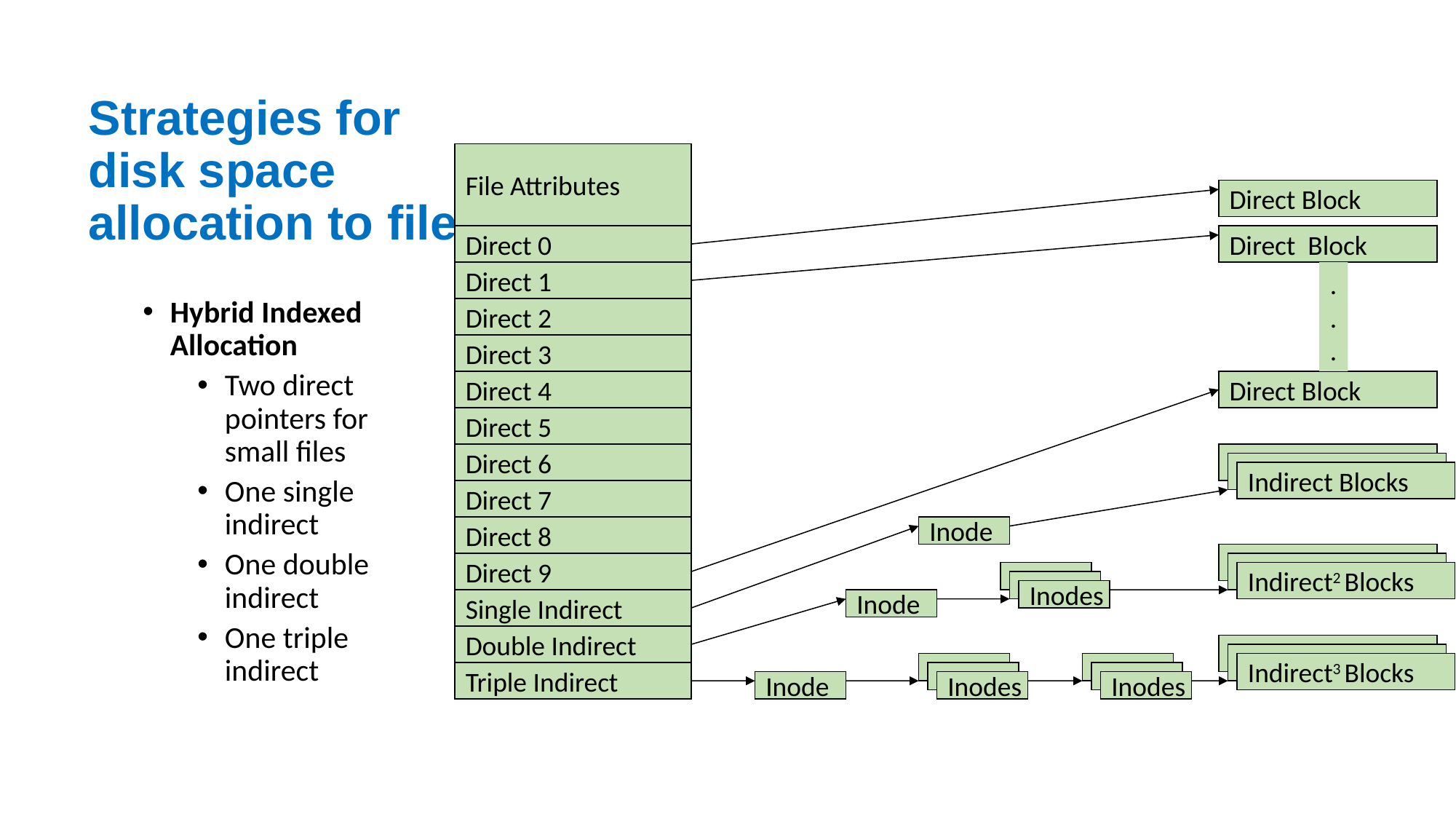

Strategies for disk space allocation to files
File Attributes
Direct Block

Direct 0
Direct  Block

Direct 1
.
.
.
Direct 2
Direct 3
Direct 4
Direct Block

Direct 5
Direct 6
Indirect Block
Indirect Block
Indirect Blocks
Direct 7

Direct 8
Inode

Direct 9

Indirect2 Blocks

Inodes
Single Indirect
Inode

Double Indirect

Indirect3 Blocks
Triple Indirect

Inode
Inodes
Inodes

Hybrid Indexed Allocation
Two direct pointers for small files
One single indirect
One double indirect
One triple indirect